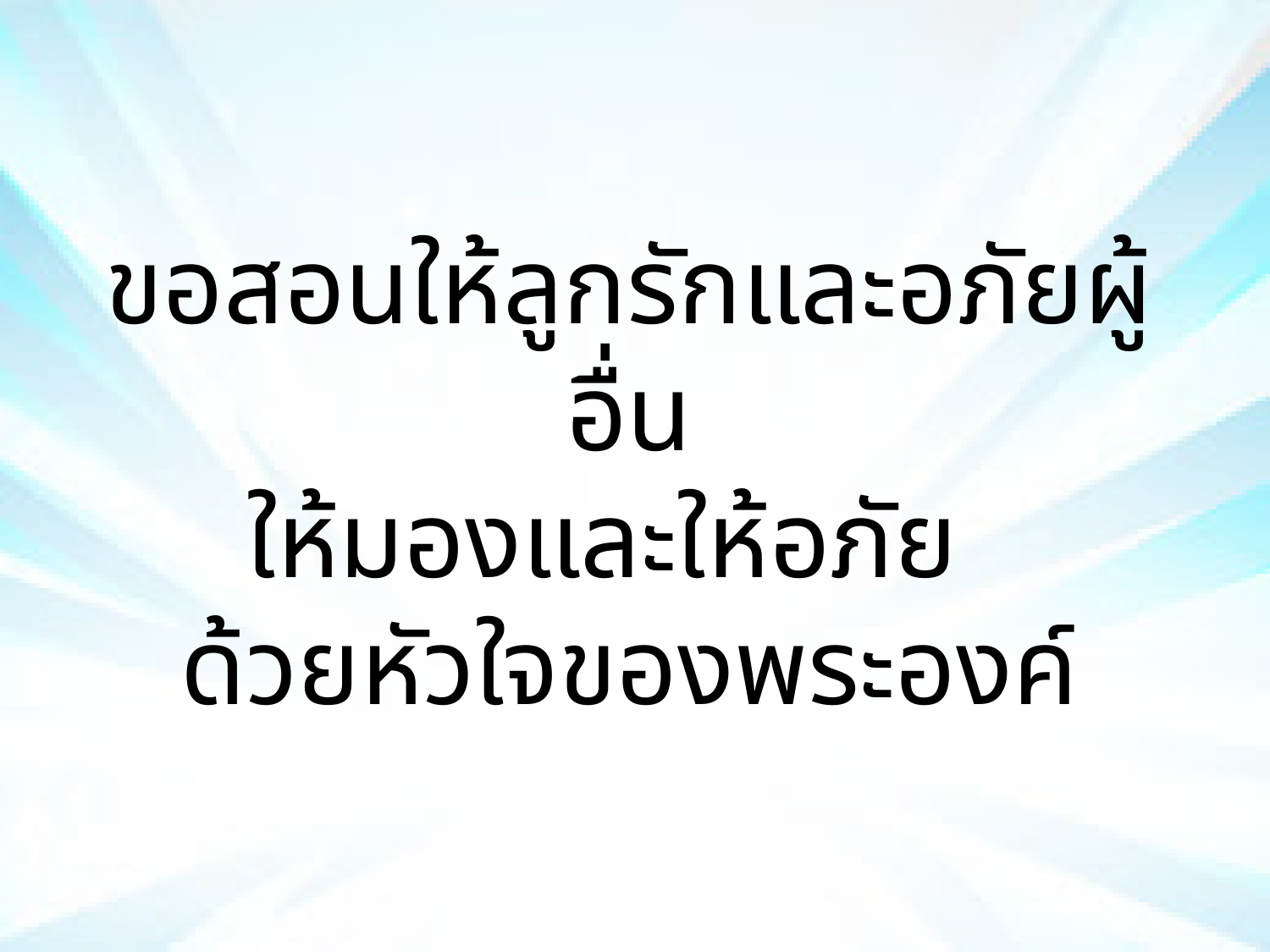

ขอสอนให้ลูกรักและอภัยผู้อื่น
ให้มองและให้อภัย
ด้วยหัวใจของพระองค์